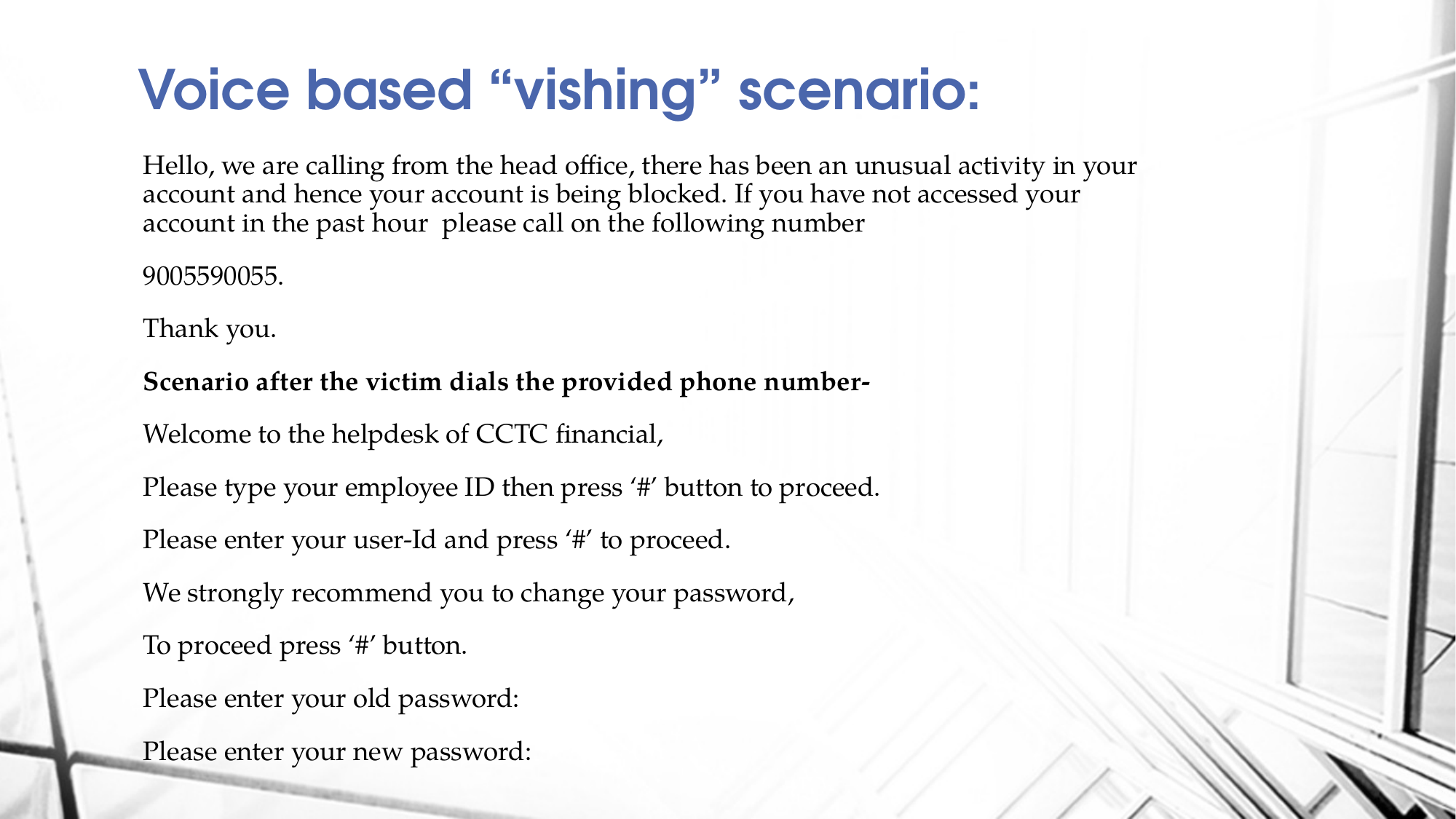

# Voice based “vishing” scenario:
Hello, we are calling from the head office, there has been an unusual activity in your account and hence your account is being blocked. If you have not accessed your account in the past hour  please call on the following number
9005590055.
Thank you.
Scenario after the victim dials the provided phone number-
Welcome to the helpdesk of CCTC financial,
Please type your employee ID then press ‘#’ button to proceed.
Please enter your user-Id and press ‘#’ to proceed.
We strongly recommend you to change your password,
To proceed press ‘#’ button.
Please enter your old password:
Please enter your new password: